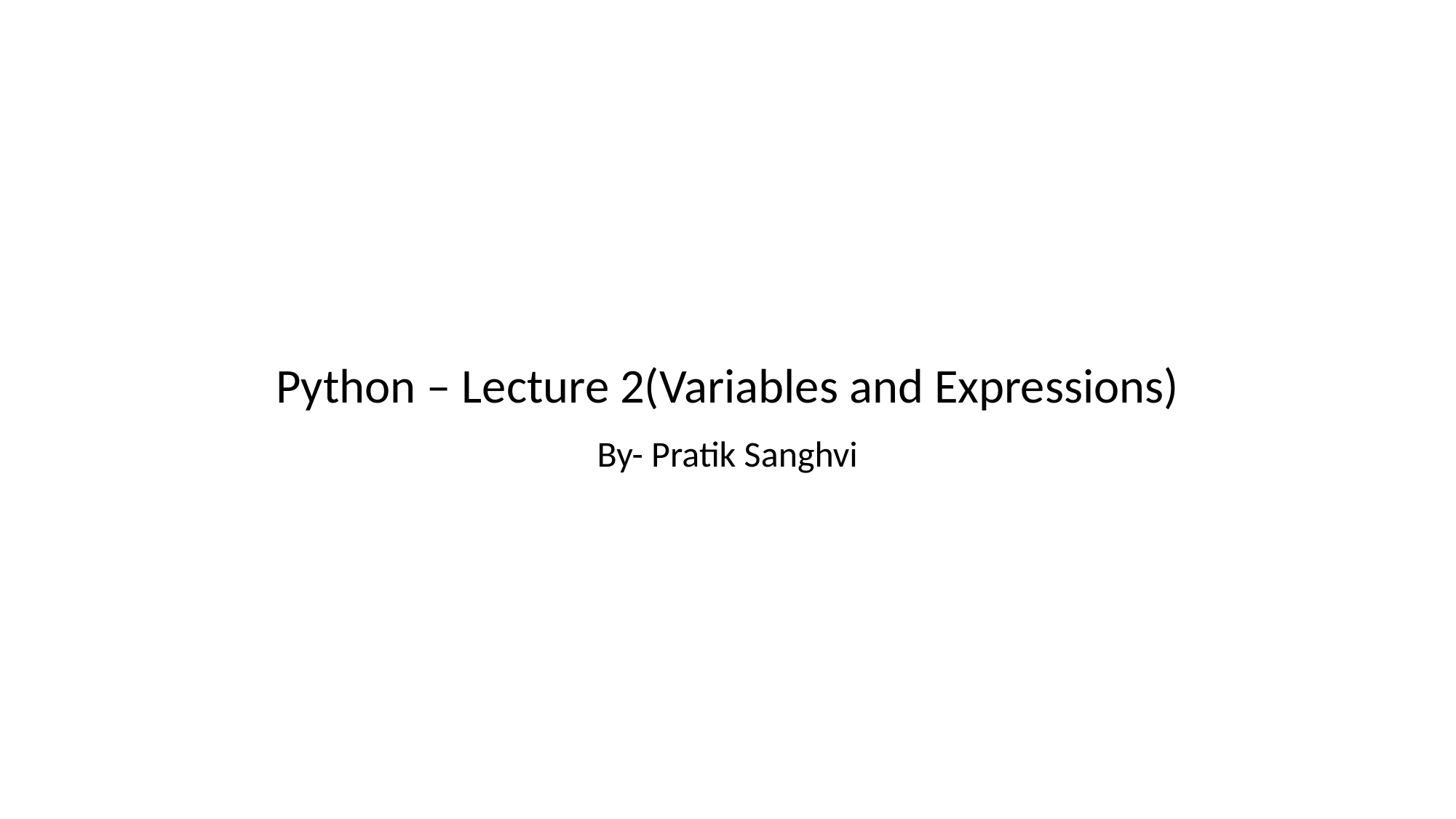

# Python – Lecture 2(Variables and Expressions)
By- Pratik Sanghvi